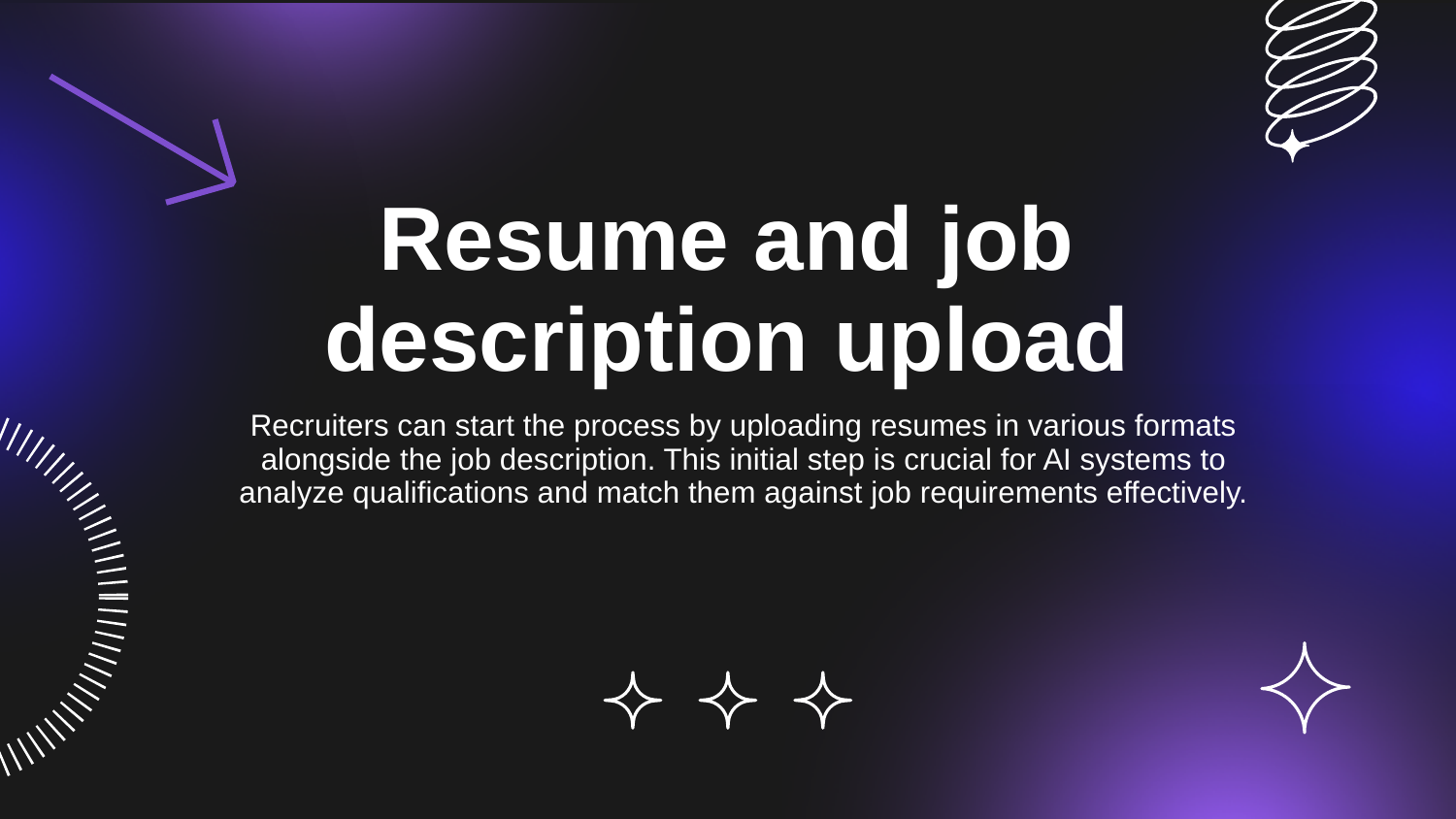

# Resume and job description upload
Recruiters can start the process by uploading resumes in various formats alongside the job description. This initial step is crucial for AI systems to analyze qualifications and match them against job requirements effectively.